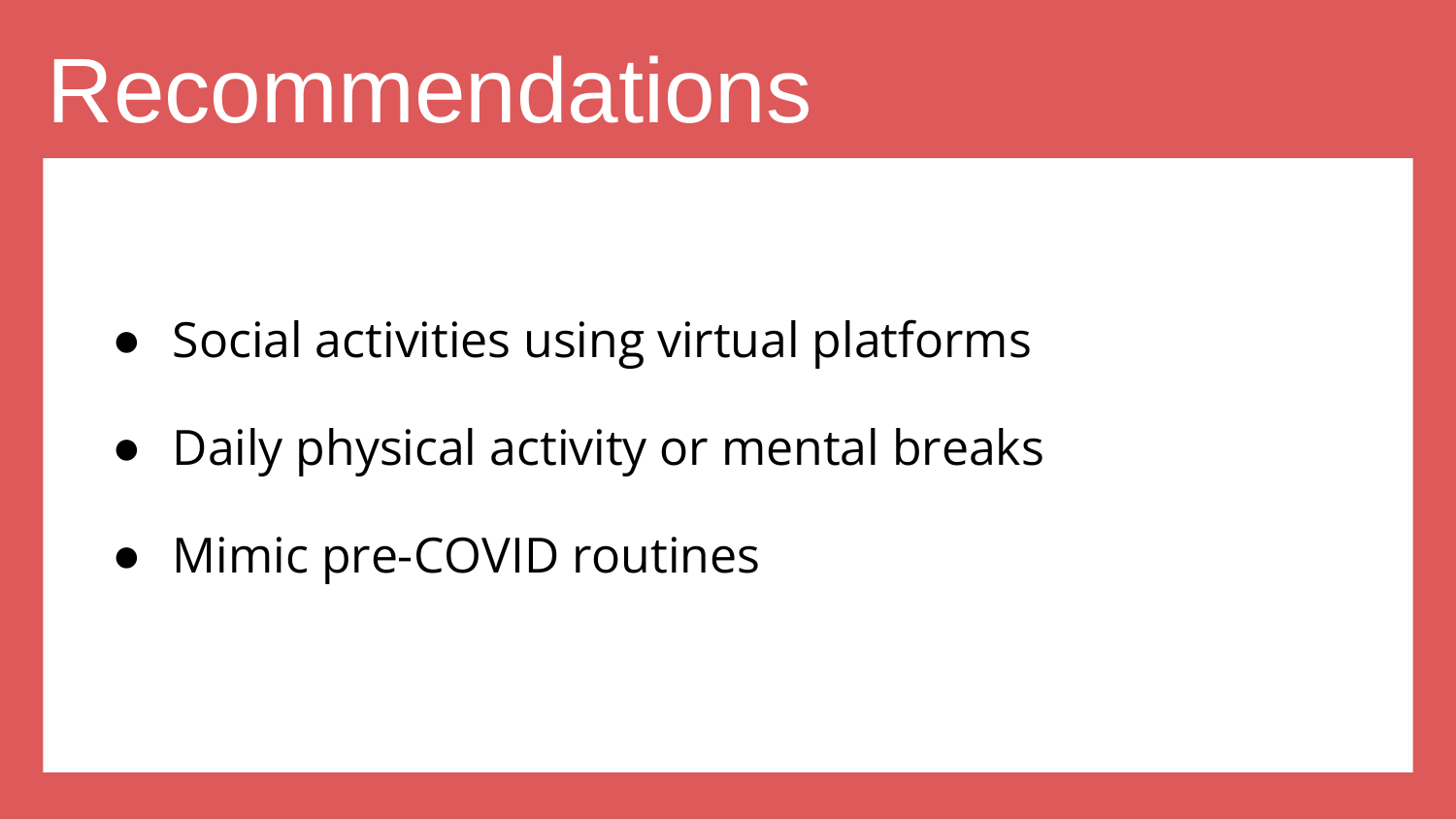

# Recommendations

Social activities using virtual platforms
Daily physical activity or mental breaks
Mimic pre-COVID routines